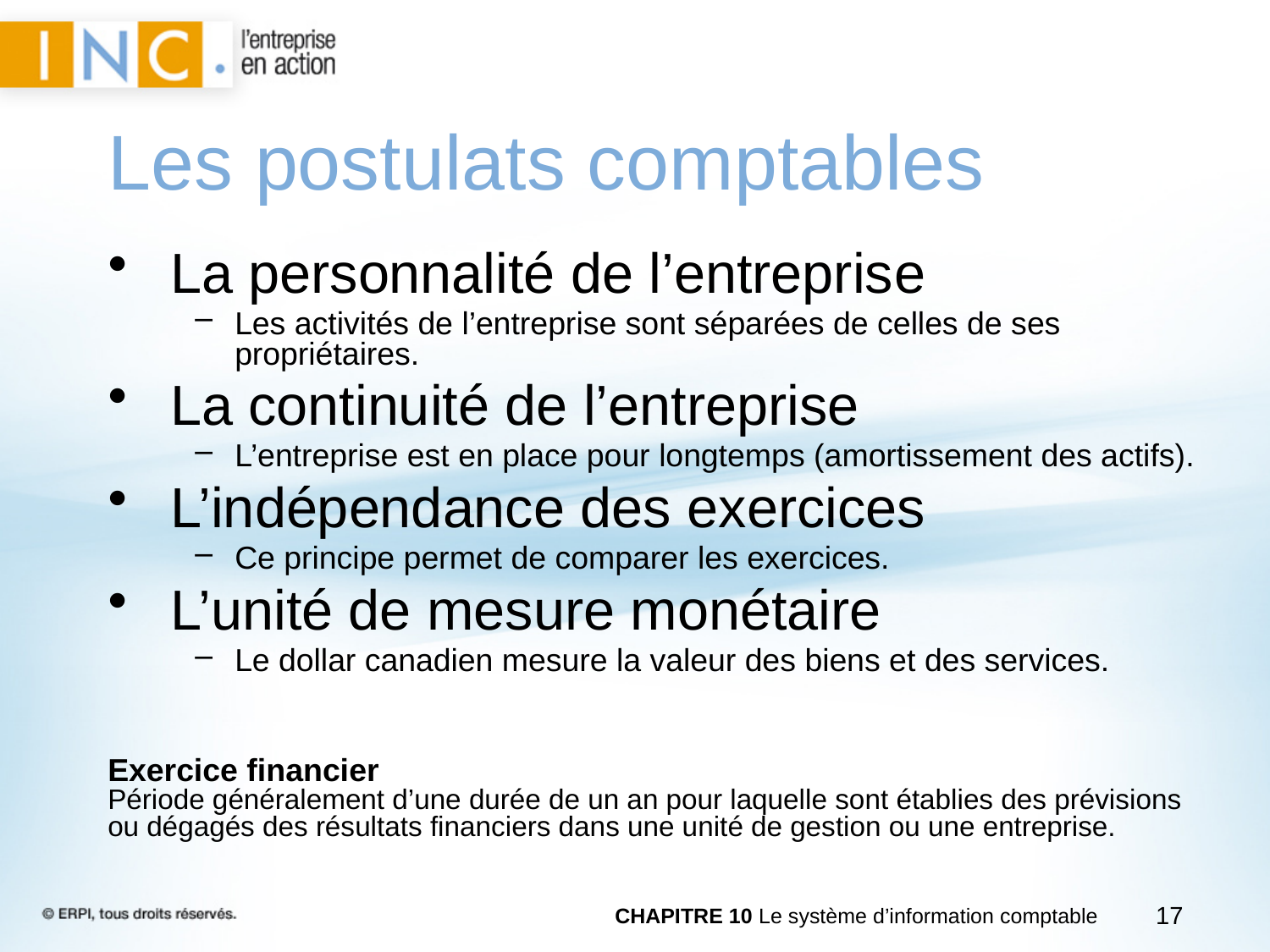

Les postulats comptables
La personnalité de l’entreprise
Les activités de l’entreprise sont séparées de celles de ses propriétaires.
La continuité de l’entreprise
L’entreprise est en place pour longtemps (amortissement des actifs).
L’indépendance des exercices
Ce principe permet de comparer les exercices.
L’unité de mesure monétaire
Le dollar canadien mesure la valeur des biens et des services.
Exercice financier
Période généralement d’une durée de un an pour laquelle sont établies des prévisions ou dégagés des résultats financiers dans une unité de gestion ou une entreprise.

CHAPITRE 10 Le système d’information comptable
17